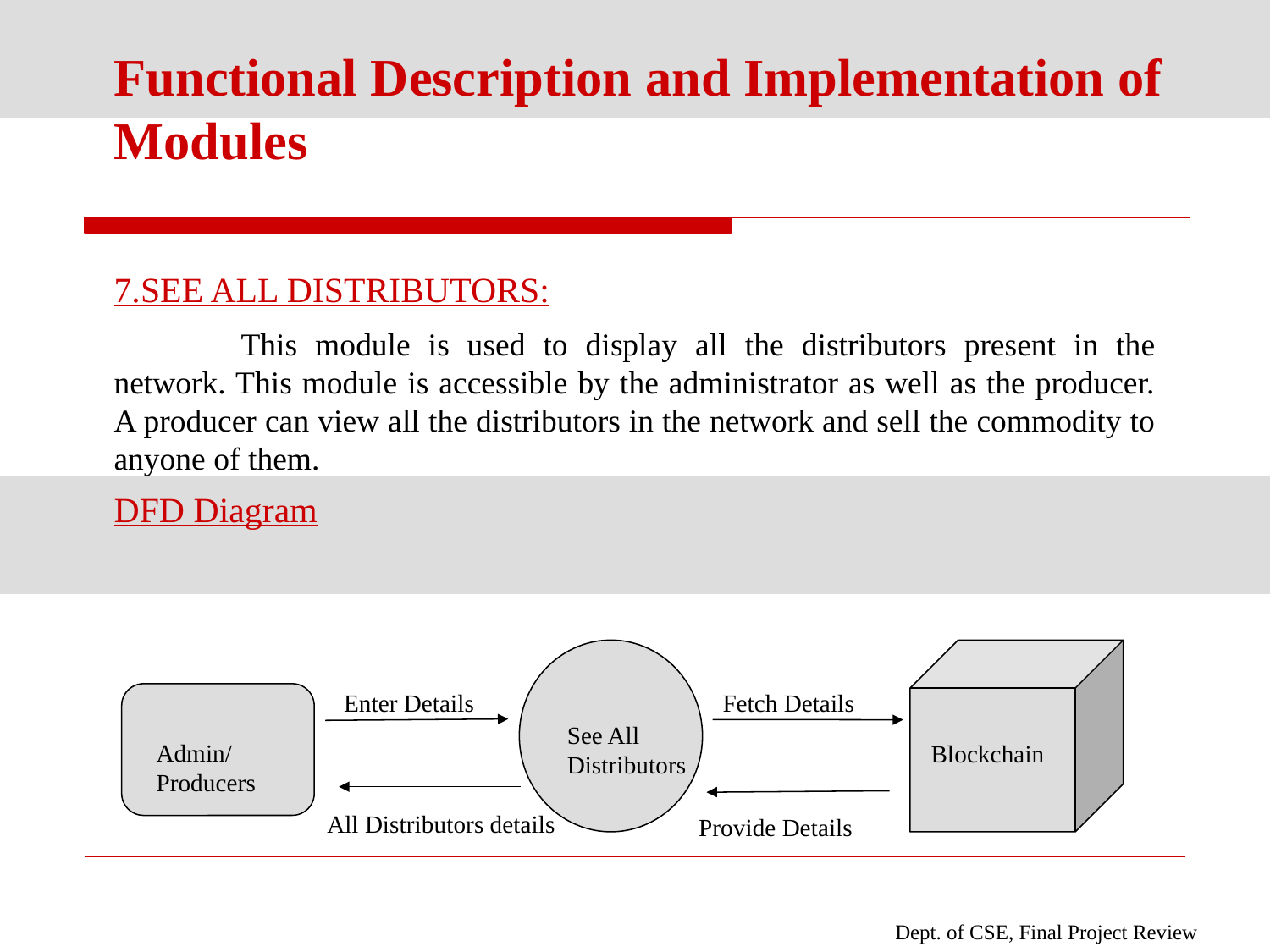

# Functional Description and Implementation of Modules
7.SEE ALL DISTRIBUTORS:
	This module is used to display all the distributors present in the network. This module is accessible by the administrator as well as the producer. A producer can view all the distributors in the network and sell the commodity to anyone of them.
DFD Diagram

Enter Details
Fetch Details

See All Distributors
Admin/ Producers
Blockchain
All Distributors details
Provide Details
Dept. of CSE, Final Project Review